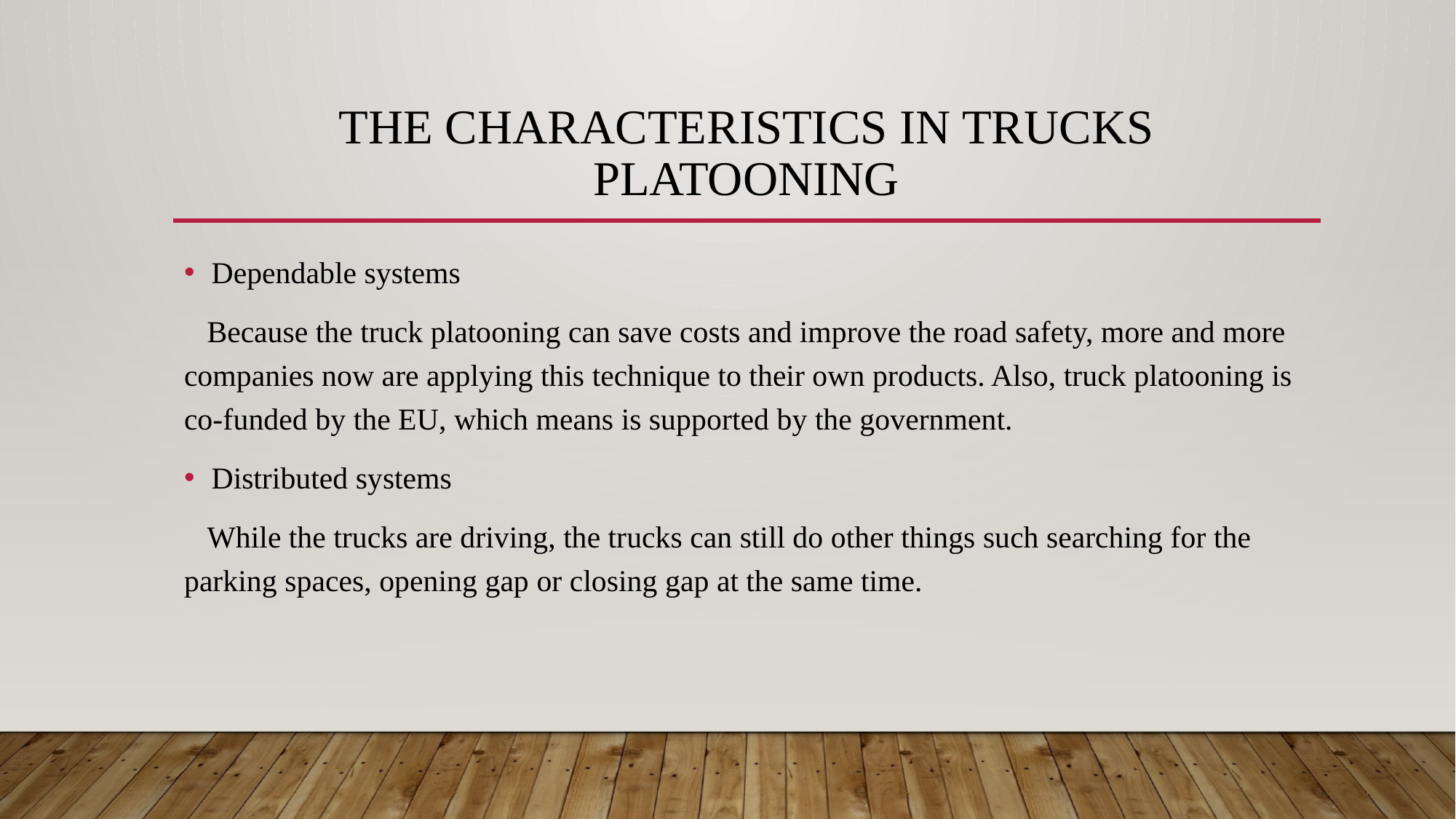

# The characteristics in trucks platooning
Dependable systems
   Because the truck platooning can save costs and improve the road safety, more and more companies now are applying this technique to their own products. Also, truck platooning is co-funded by the EU, which means is supported by the government.
Distributed systems
   While the trucks are driving, the trucks can still do other things such searching for the parking spaces, opening gap or closing gap at the same time.